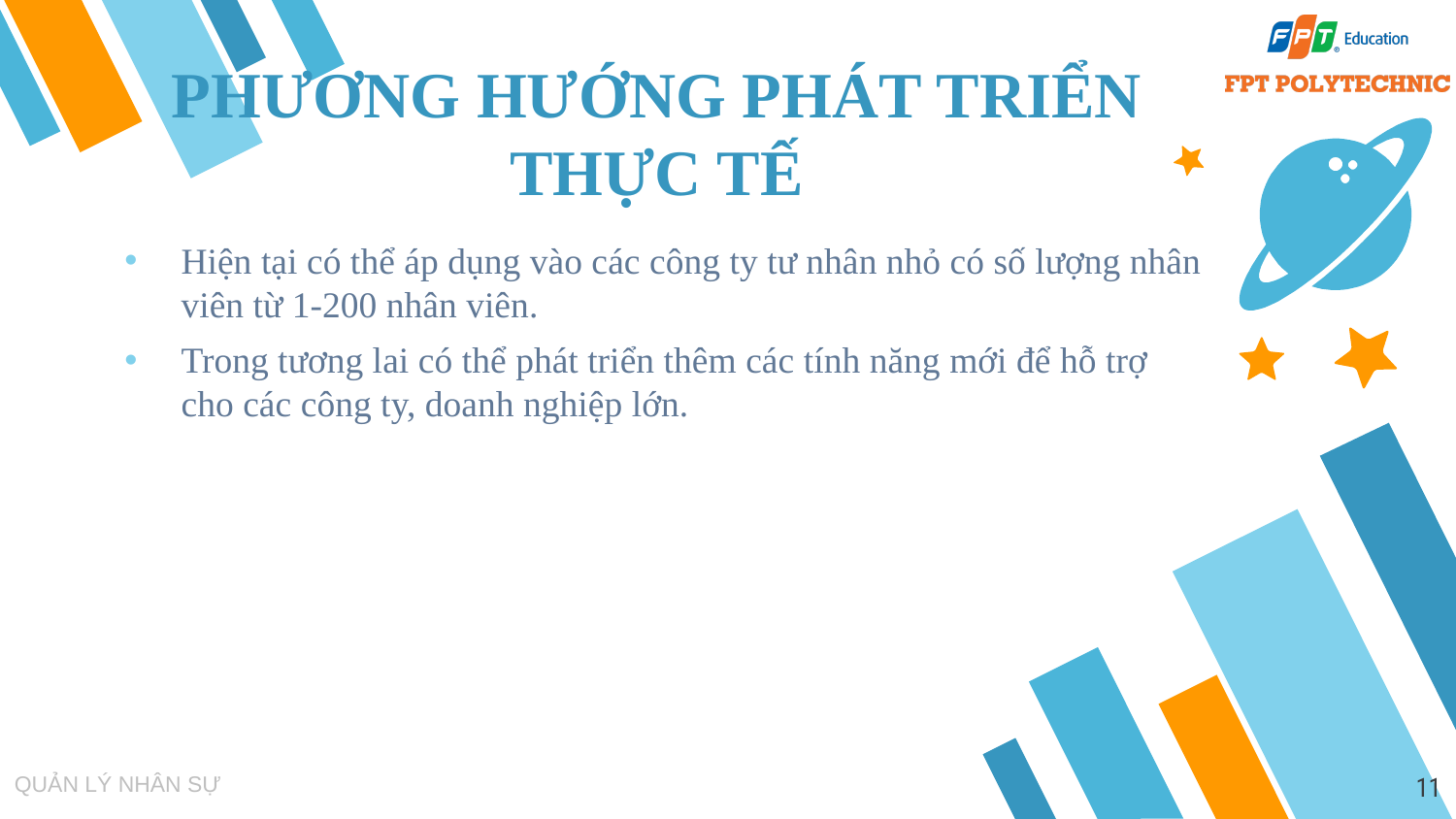

PHƯƠNG HƯỚNG PHÁT TRIỂN THỰC TẾ

Hiện tại có thể áp dụng vào các công ty tư nhân nhỏ có số lượng nhân viên từ 1-200 nhân viên.
Trong tương lai có thể phát triển thêm các tính năng mới để hỗ trợ cho các công ty, doanh nghiệp lớn.

11